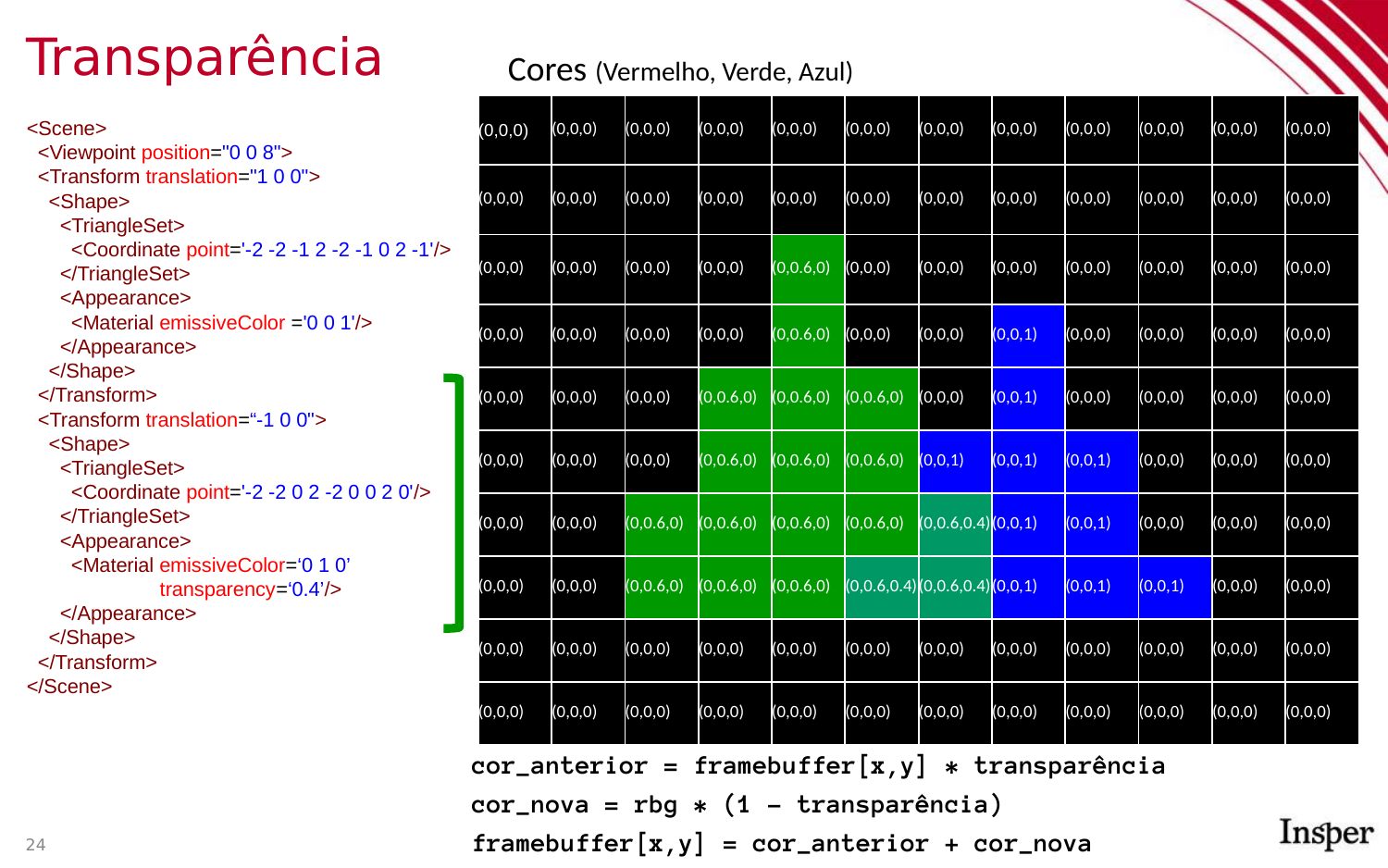

# Transparência
Cores (Vermelho, Verde, Azul)
| (0,0,0) | (0,0,0) | (0,0,0) | (0,0,0) | (0,0,0) | (0,0,0) | (0,0,0) | (0,0,0) | (0,0,0) | (0,0,0) | (0,0,0) | (0,0,0) |
| --- | --- | --- | --- | --- | --- | --- | --- | --- | --- | --- | --- |
| (0,0,0) | (0,0,0) | (0,0,0) | (0,0,0) | (0,0,0) | (0,0,0) | (0,0,0) | (0,0,0) | (0,0,0) | (0,0,0) | (0,0,0) | (0,0,0) |
| (0,0,0) | (0,0,0) | (0,0,0) | (0,0,0) | (0,0.6,0) | (0,0,0) | (0,0,0) | (0,0,0) | (0,0,0) | (0,0,0) | (0,0,0) | (0,0,0) |
| (0,0,0) | (0,0,0) | (0,0,0) | (0,0,0) | (0,0.6,0) | (0,0,0) | (0,0,0) | (0,0,1) | (0,0,0) | (0,0,0) | (0,0,0) | (0,0,0) |
| (0,0,0) | (0,0,0) | (0,0,0) | (0,0.6,0) | (0,0.6,0) | (0,0.6,0) | (0,0,0) | (0,0,1) | (0,0,0) | (0,0,0) | (0,0,0) | (0,0,0) |
| (0,0,0) | (0,0,0) | (0,0,0) | (0,0.6,0) | (0,0.6,0) | (0,0.6,0) | (0,0,1) | (0,0,1) | (0,0,1) | (0,0,0) | (0,0,0) | (0,0,0) |
| (0,0,0) | (0,0,0) | (0,0.6,0) | (0,0.6,0) | (0,0.6,0) | (0,0.6,0) | (0,0.6,0.4) | (0,0,1) | (0,0,1) | (0,0,0) | (0,0,0) | (0,0,0) |
| (0,0,0) | (0,0,0) | (0,0.6,0) | (0,0.6,0) | (0,0.6,0) | (0,0.6,0.4) | (0,0.6,0.4) | (0,0,1) | (0,0,1) | (0,0,1) | (0,0,0) | (0,0,0) |
| (0,0,0) | (0,0,0) | (0,0,0) | (0,0,0) | (0,0,0) | (0,0,0) | (0,0,0) | (0,0,0) | (0,0,0) | (0,0,0) | (0,0,0) | (0,0,0) |
| (0,0,0) | (0,0,0) | (0,0,0) | (0,0,0) | (0,0,0) | (0,0,0) | (0,0,0) | (0,0,0) | (0,0,0) | (0,0,0) | (0,0,0) | (0,0,0) |
<Scene>
  <Viewpoint position="0 0 8">
  <Transform translation="1 0 0">
    <Shape>
      <TriangleSet>
        <Coordinate point='-2 -2 -1 2 -2 -1 0 2 -1'/>
      </TriangleSet>
      <Appearance>
        <Material emissiveColor ='0 0 1'/>
      </Appearance>
    </Shape>
  </Transform>
  <Transform translation=“-1 0 0">
    <Shape>
      <TriangleSet>
        <Coordinate point='-2 -2 0 2 -2 0 0 2 0'/>
      </TriangleSet>
      <Appearance>
        <Material emissiveColor=‘0 1 0’
                        transparency=‘0.4’/>
      </Appearance>
    </Shape>
  </Transform>
</Scene>

cor_anterior = framebuffer[x,y] * transparência
cor_nova = rbg * (1 – transparência)
framebuffer[x,y] = cor_anterior + cor_nova
24